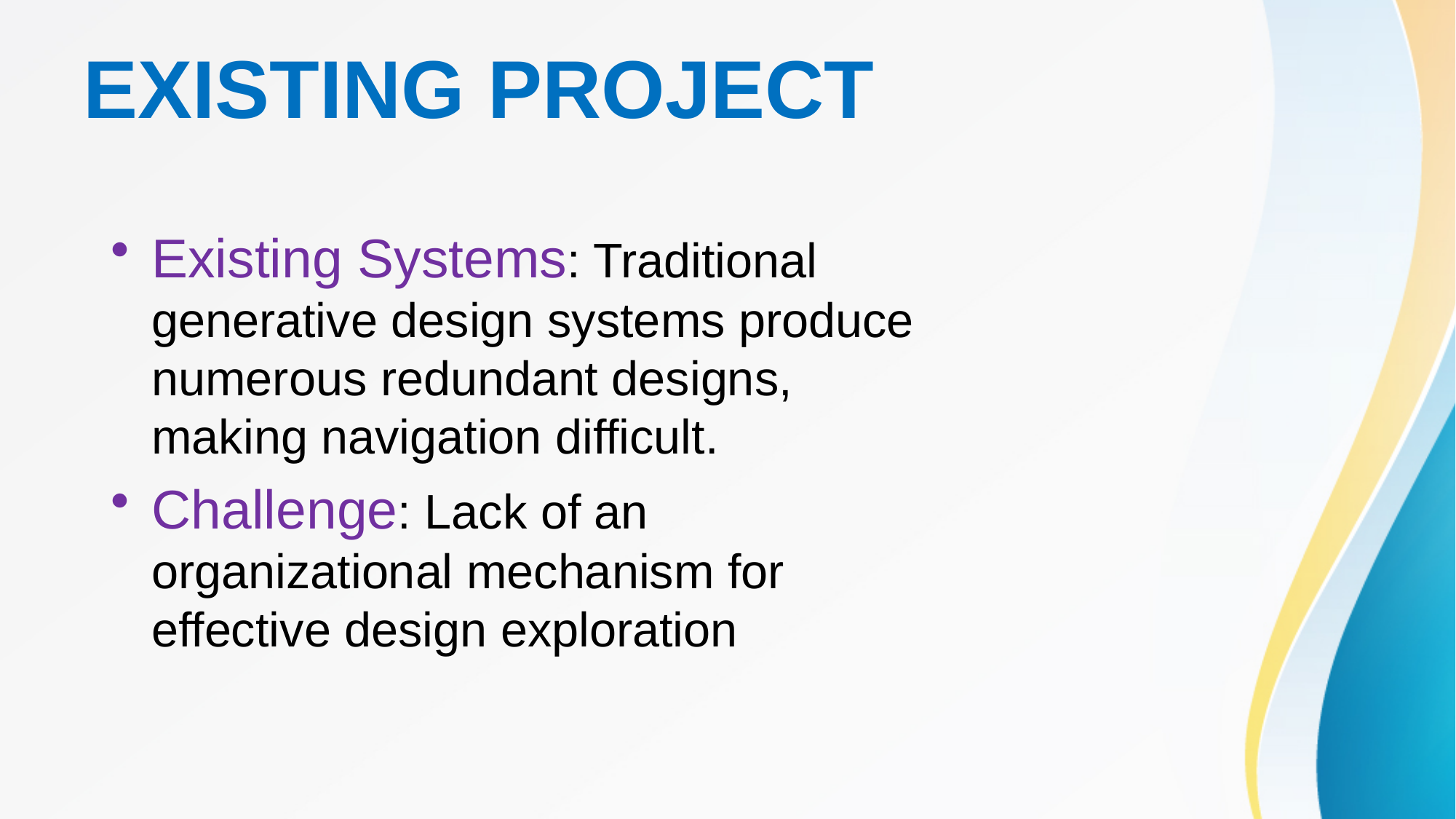

# EXISTING PROJECT
Existing Systems: Traditional generative design systems produce numerous redundant designs, making navigation difficult.
Challenge: Lack of an organizational mechanism for effective design exploration